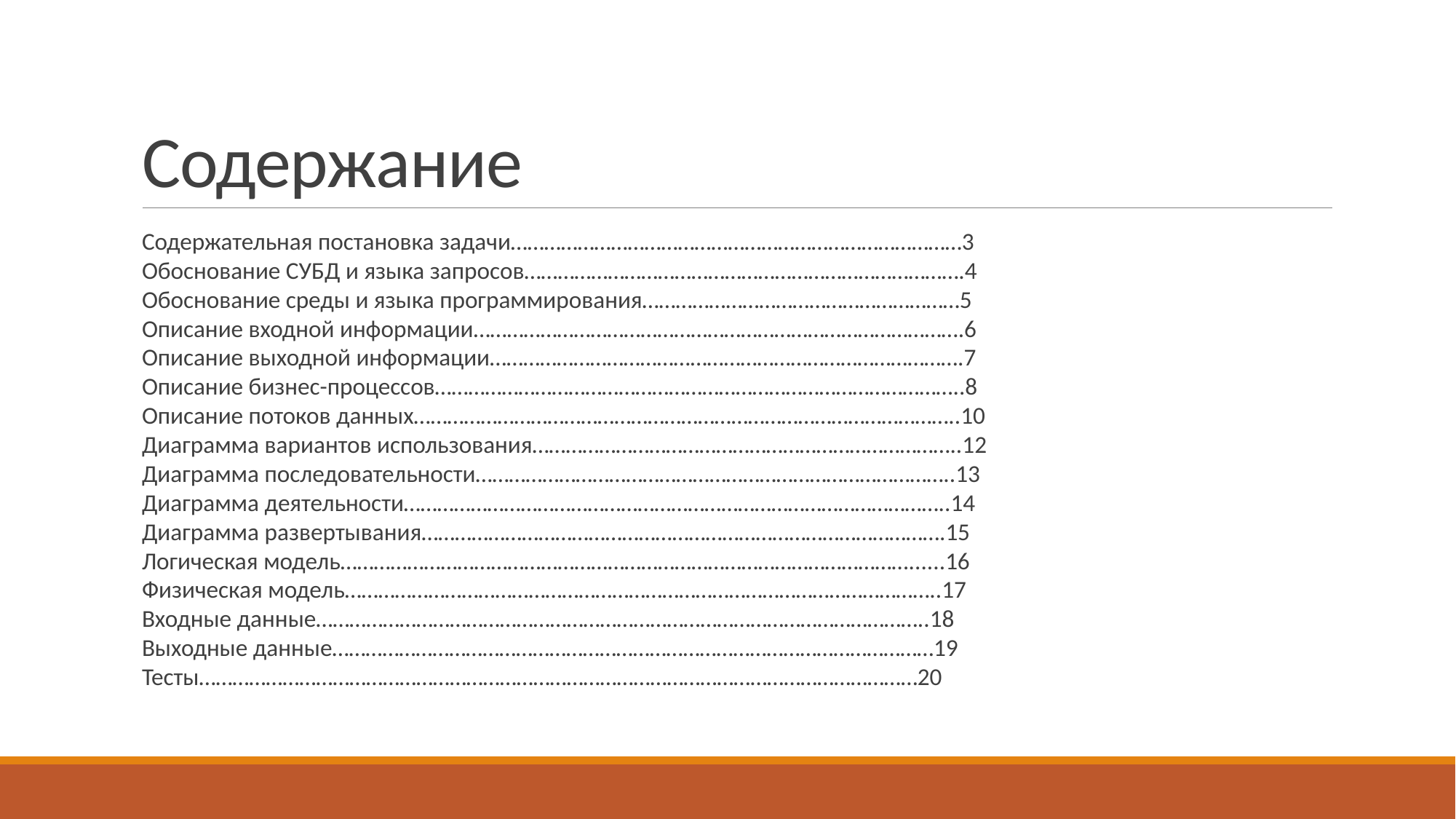

# Содержание
Содержательная постановка задачи………………………………………………………………………3
Обоснование СУБД и языка запросов…………………………………………………………………….4
Обоснование среды и языка программирования…………………………………………………5
Описание входной информации…………………………………………………………………………….6
Описание выходной информации………………………………………………………………………….7
Описание бизнес-процессов…………………………………………………………………………………..8
Описание потоков данных……………………………………………………………………………………..10
Диаграмма вариантов использования…………………………………………………………………..12
Диаграмма последовательности…………………………………………………………………………..13
Диаграмма деятельности……………………………………………………………………………………..14
Диаграмма развертывания………………………………………………………………………………….15
Логическая модель…………………………………………………………………………………………......16
Физическая модель……………………………………………………………………………………………..17
Входные данные………………………………………………………………………………………………..18
Выходные данные………………………………………………………………………………………………19
Тесты…………………………………………………………………………………………………………………20